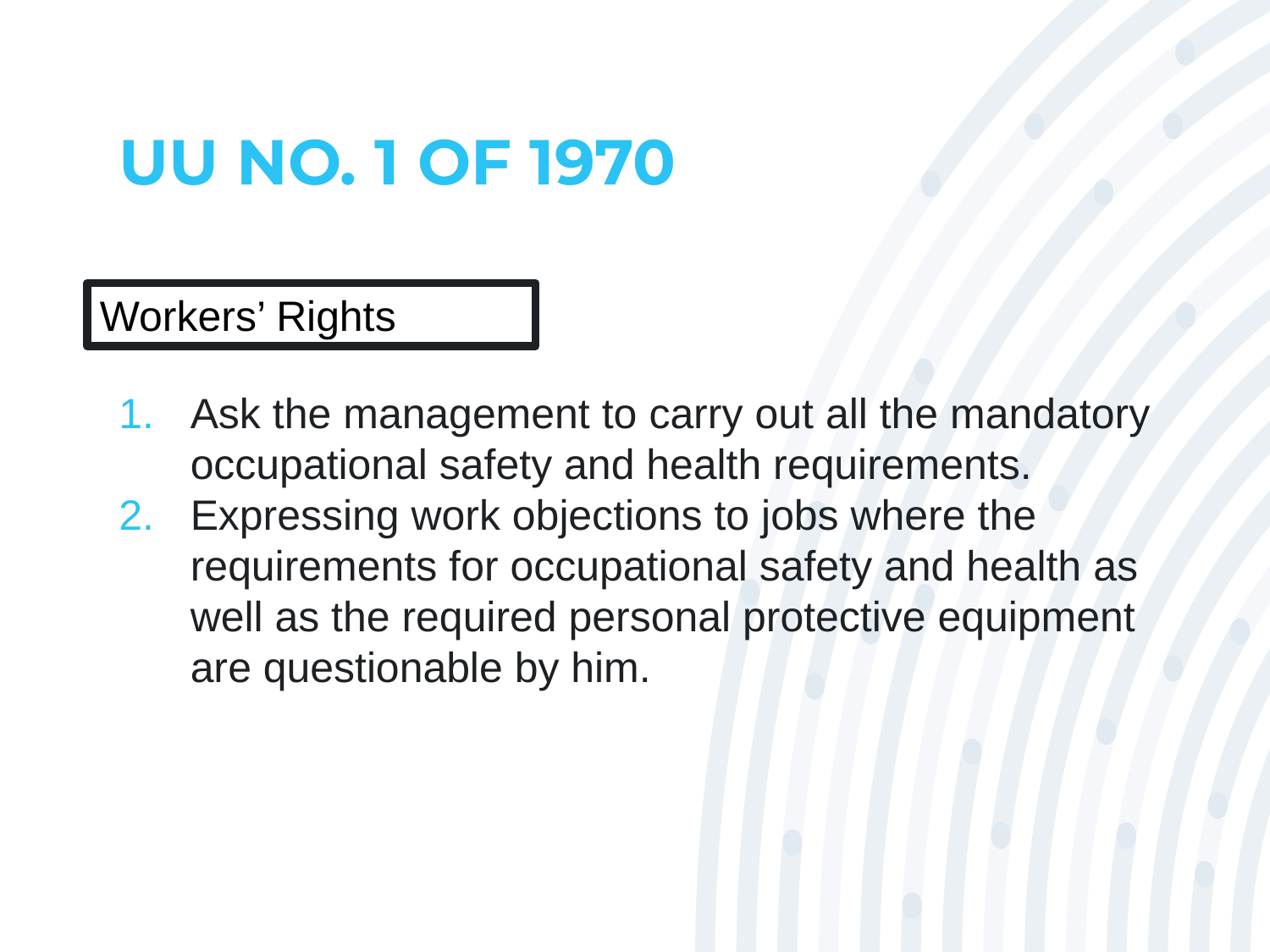

# UU NO. 1 OF 1970
Workers’ Rights
Ask the management to carry out all the mandatory occupational safety and health requirements.
Expressing work objections to jobs where the requirements for occupational safety and health as well as the required personal protective equipment are questionable by him.